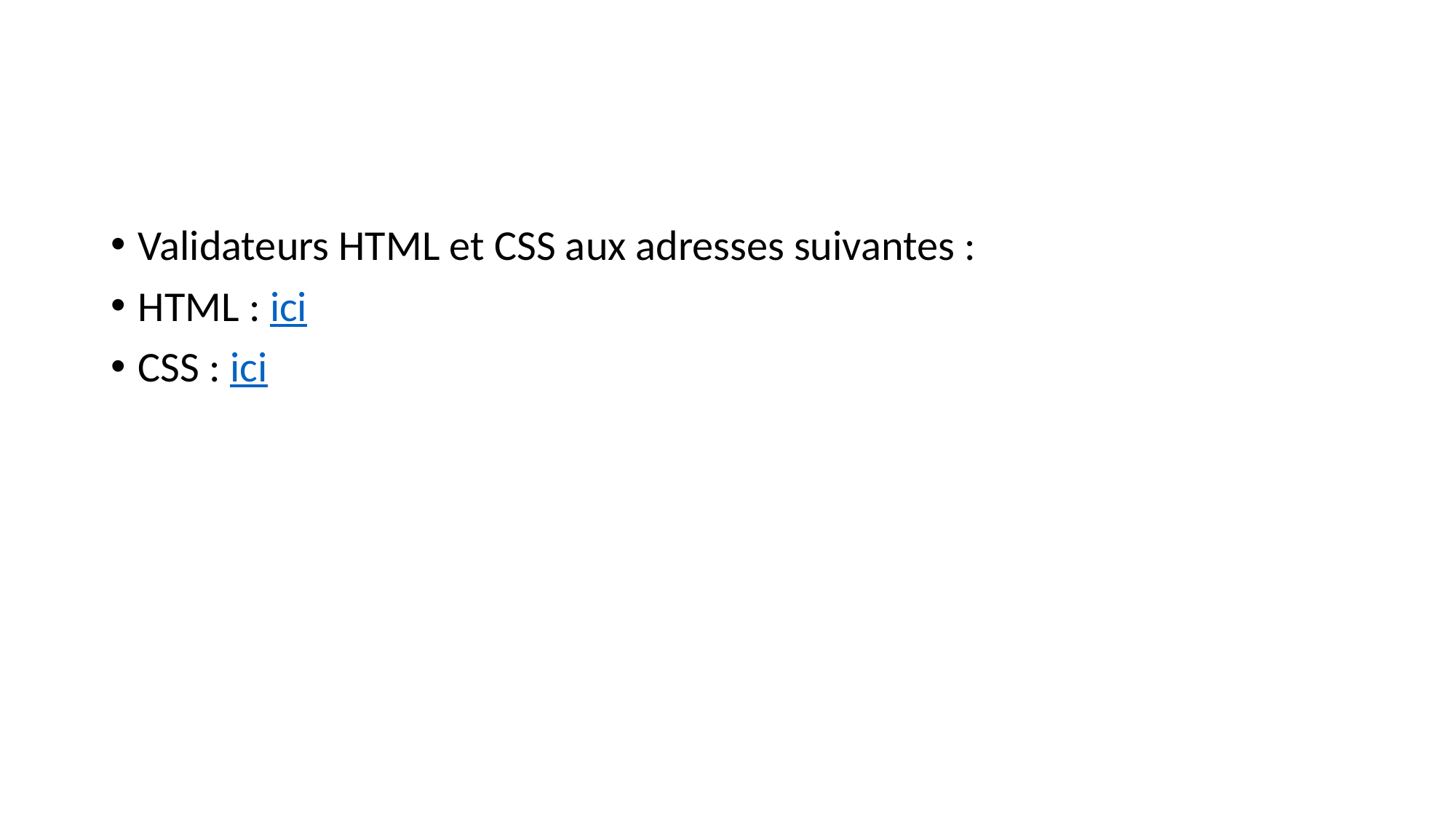

Validateurs HTML et CSS aux adresses suivantes :
HTML : ici
CSS : ici